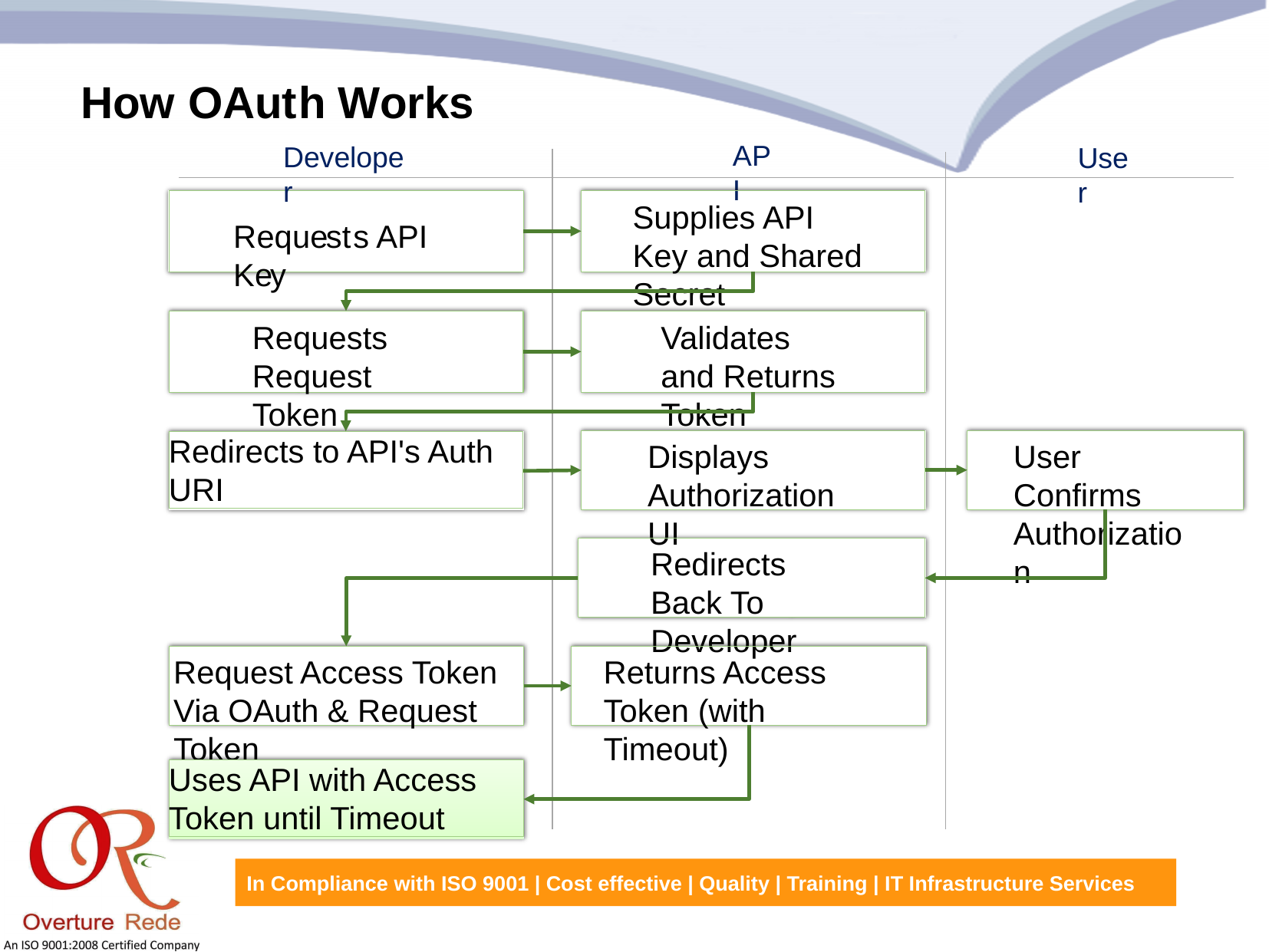

How OAuth Works
API
Developer
User

Supplies API Key and Shared Secret
Requests API Key

Requests Request Token
Validates and Returns Token

Redirects to API's Auth URI
Displays Authorization UI
User Confirms Authorization

Redirects Back To Developer

Request Access Token Via OAuth & Request Token
Returns Access Token (with Timeout)

Uses API with Access Token until Timeout